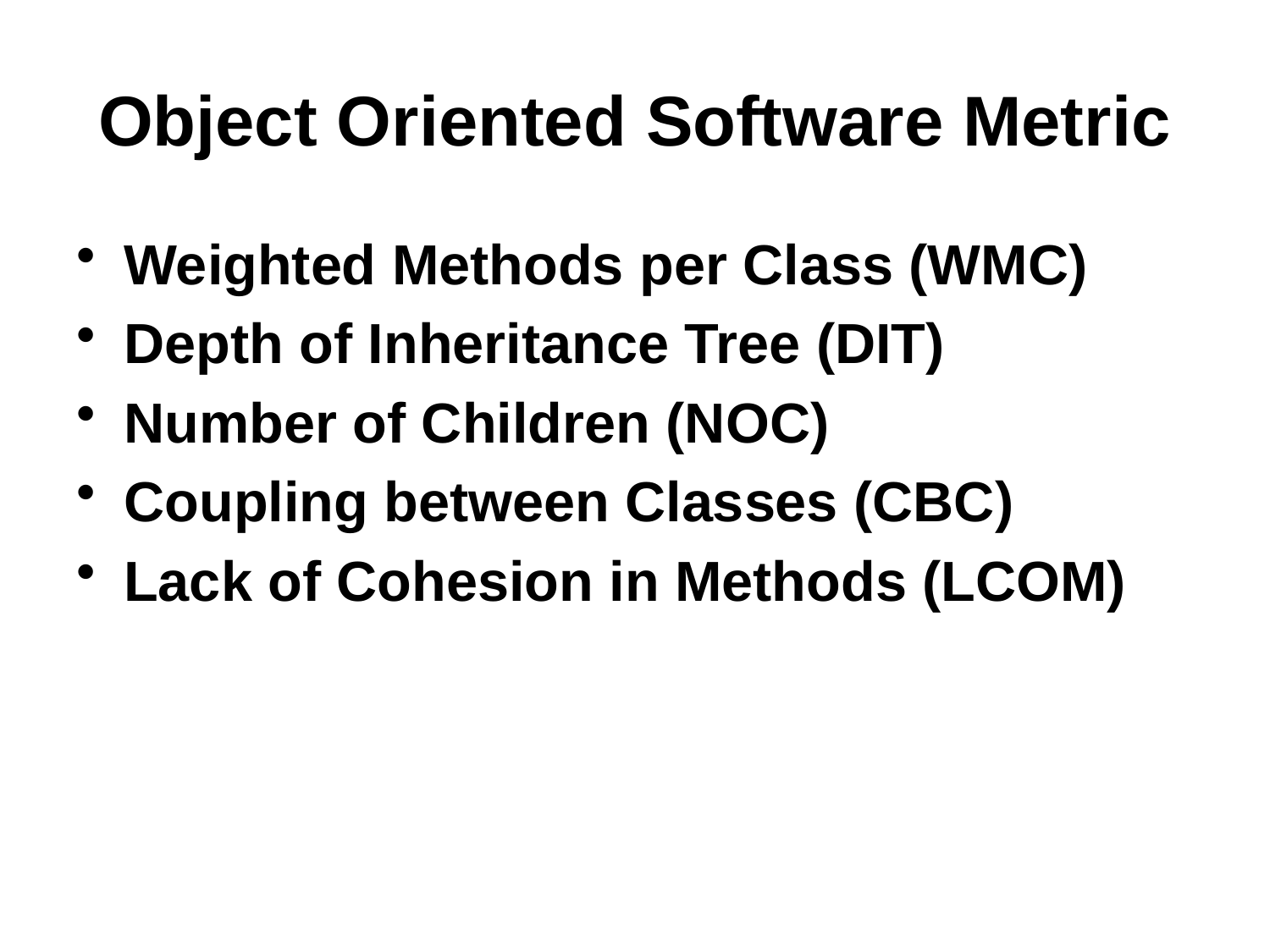

# Object Oriented Software Metric
Weighted Methods per Class (WMC)
Depth of Inheritance Tree (DIT)
Number of Children (NOC)
Coupling between Classes (CBC)
Lack of Cohesion in Methods (LCOM)